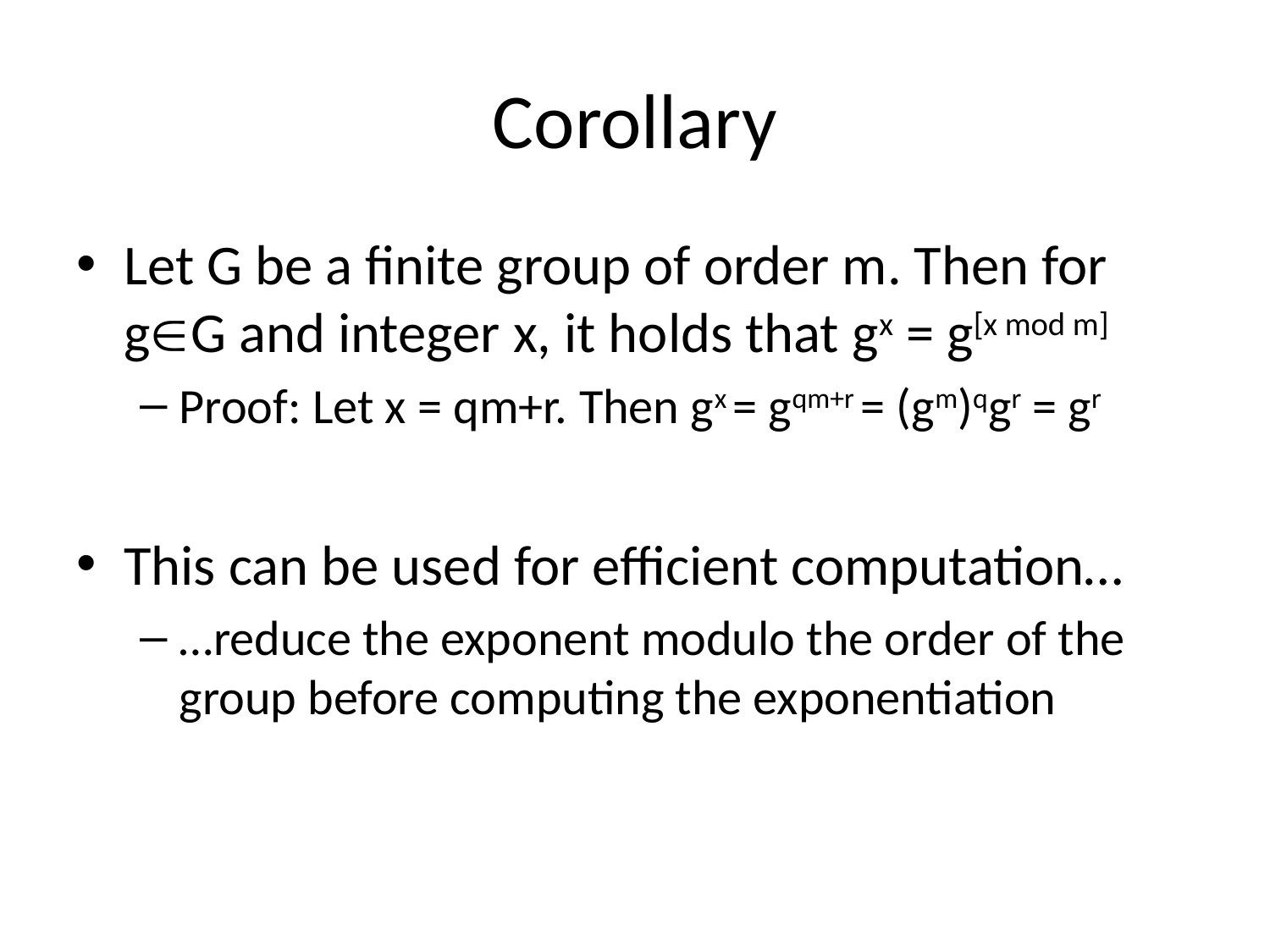

# Corollary
Let G be a finite group of order m. Then for g∈G and integer x, it holds that gx = g[x mod m]
Proof: Let x = qm+r. Then gx = gqm+r = (gm)qgr = gr

This can be used for efficient computation…
…reduce the exponent modulo the order of the group before computing the exponentiation